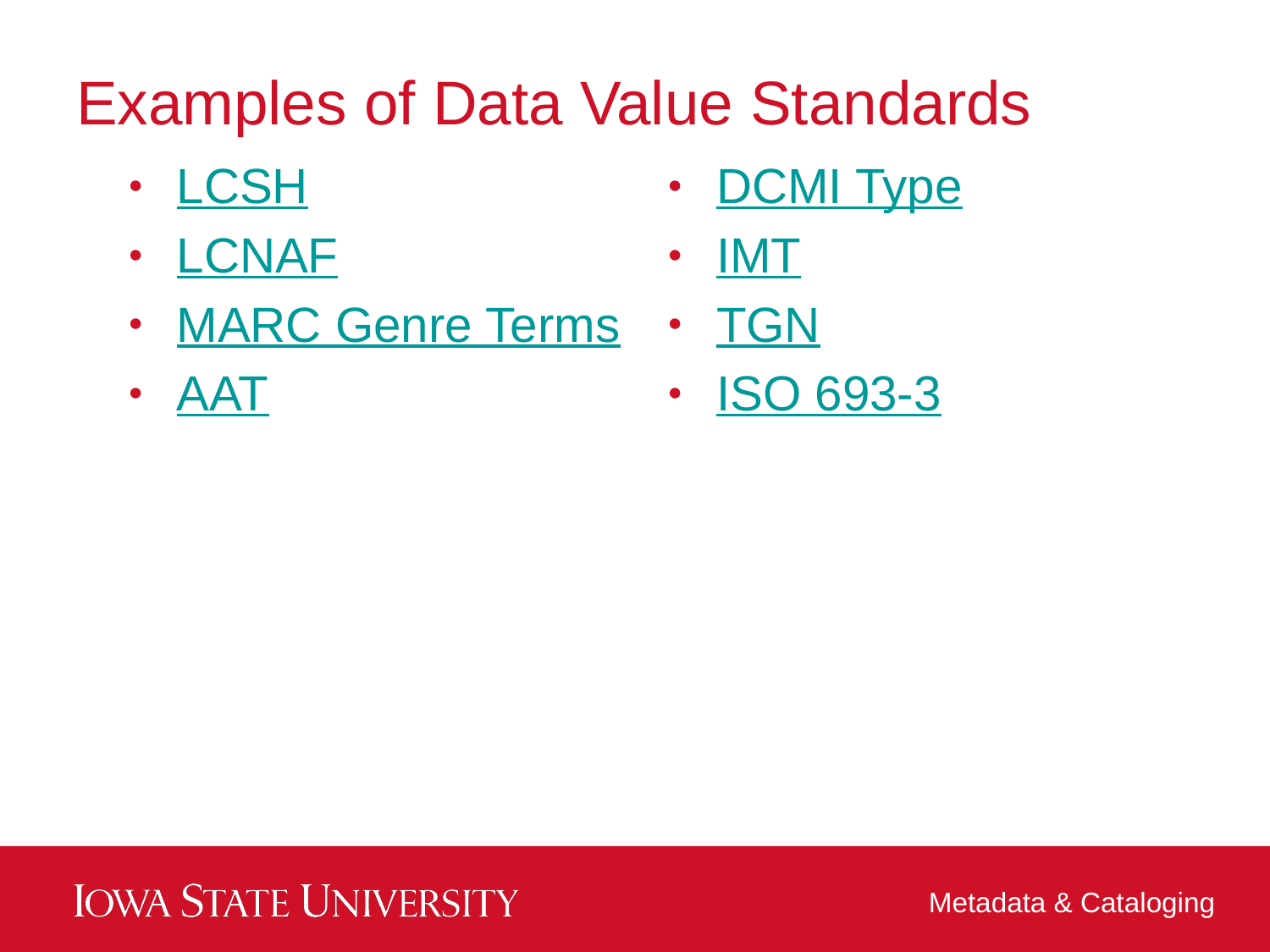

# Examples of Data Value Standards
LCSH
LCNAF
MARC Genre Terms
AAT
DCMI Type
IMT
TGN
ISO 693-3